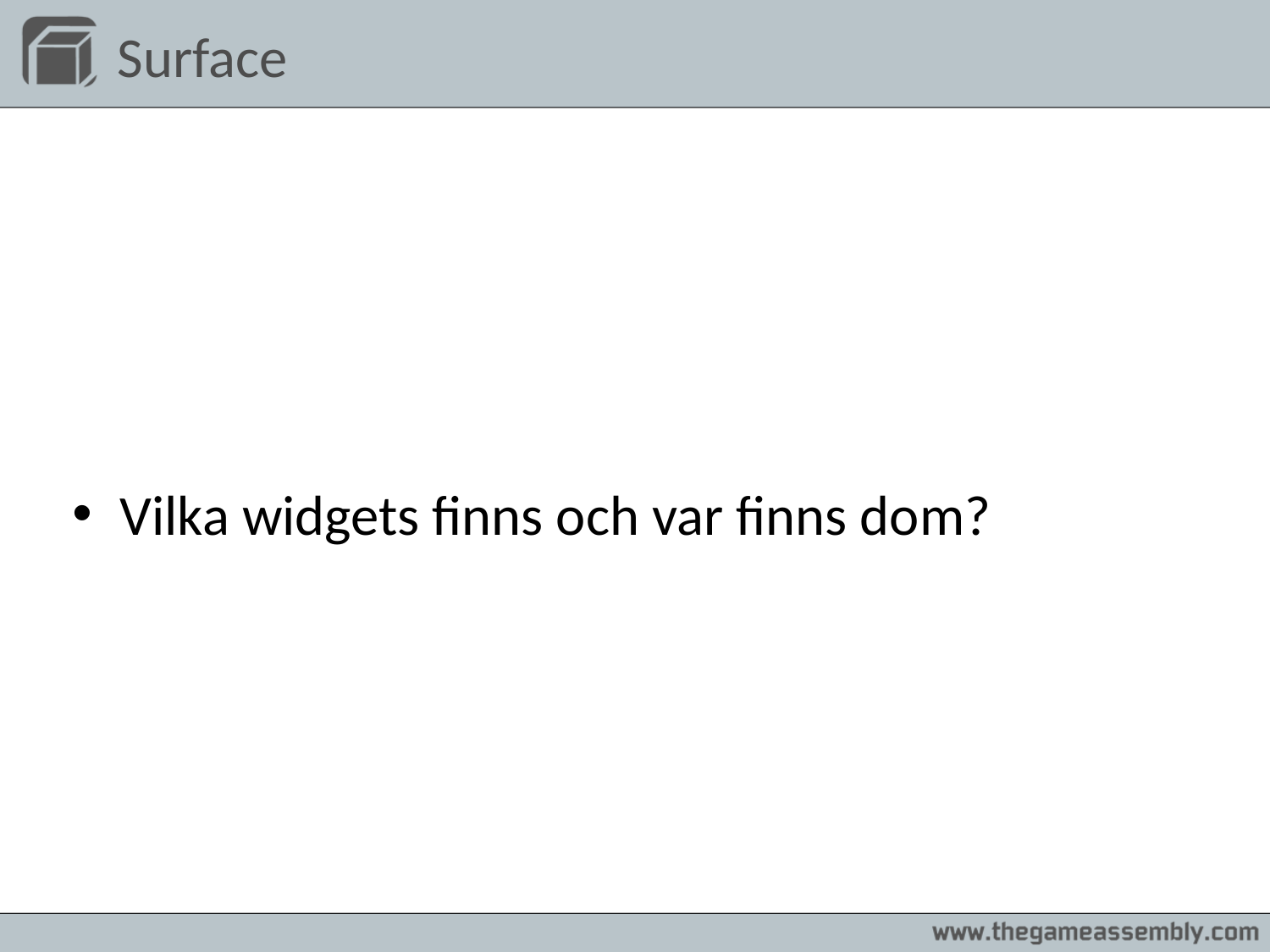

# Surface
Vilka widgets finns och var finns dom?